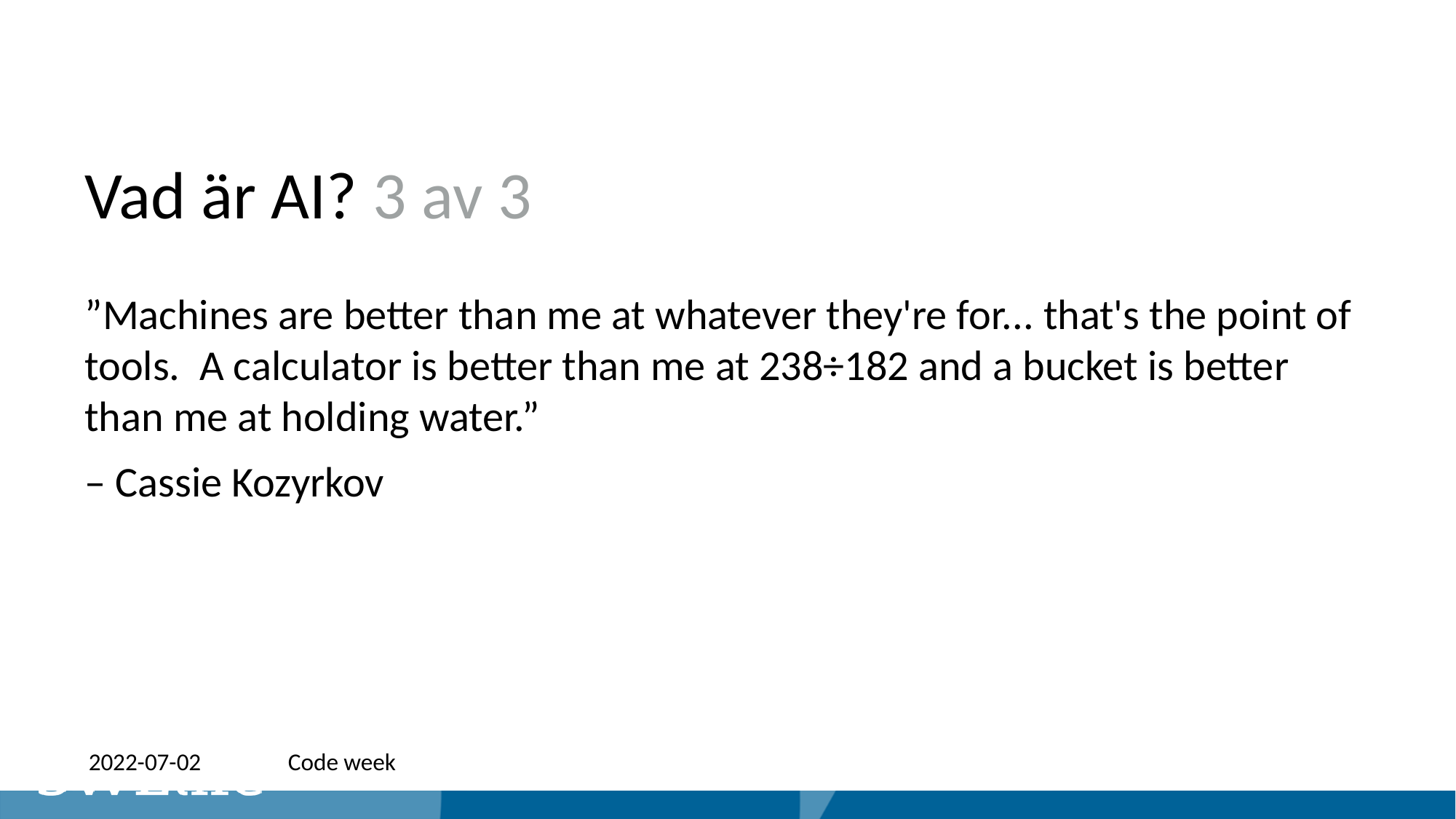

# Vad är AI? 3 av 3
”Machines are better than me at whatever they're for... that's the point of tools.  A calculator is better than me at 238÷182 and a bucket is better than me at holding water.”
– Cassie Kozyrkov
2022-07-02
Code week